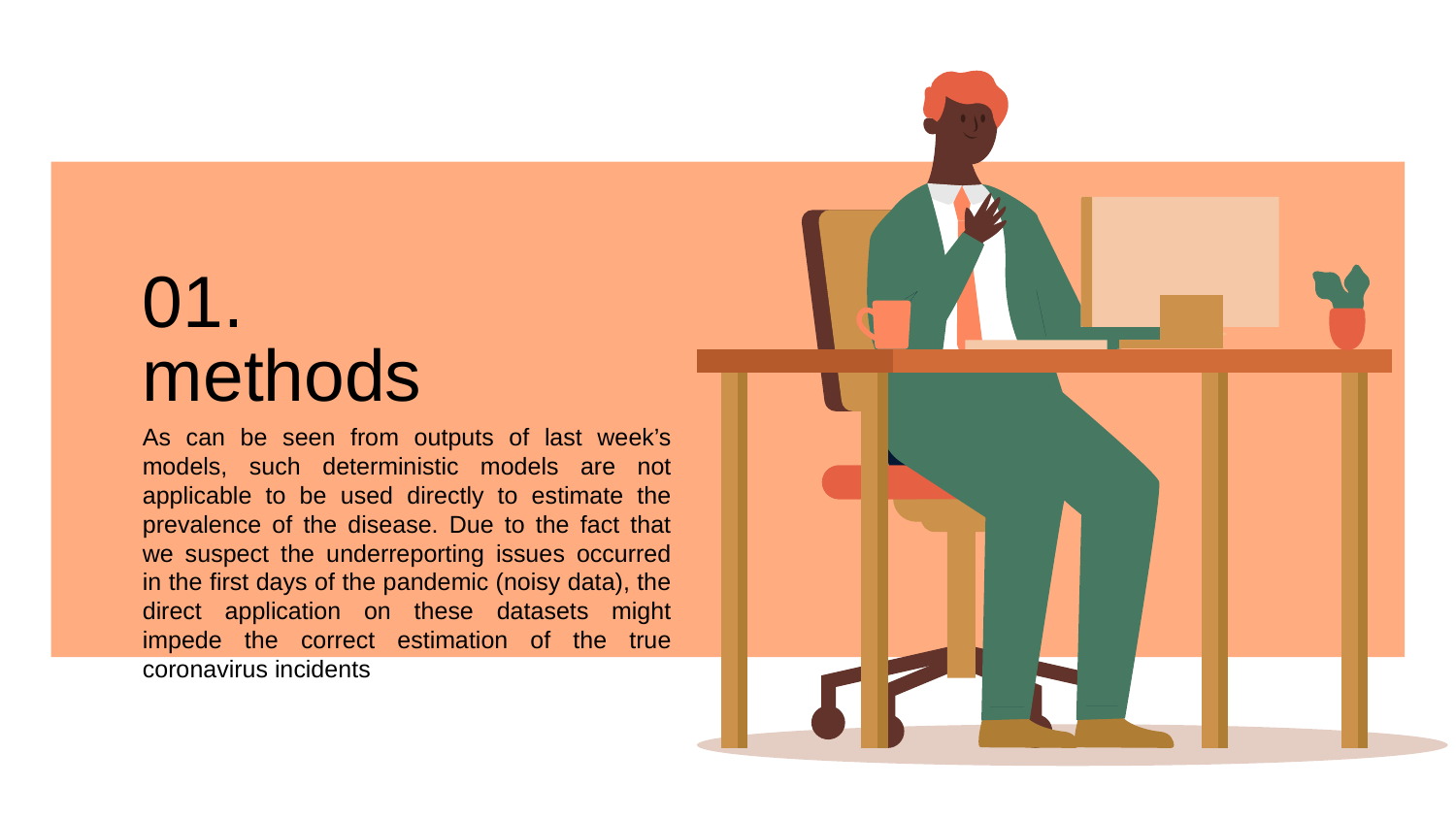

01.
# methods
As can be seen from outputs of last week’s models, such deterministic models are not applicable to be used directly to estimate the prevalence of the disease. Due to the fact that we suspect the underreporting issues occurred in the first days of the pandemic (noisy data), the direct application on these datasets might impede the correct estimation of the true coronavirus incidents